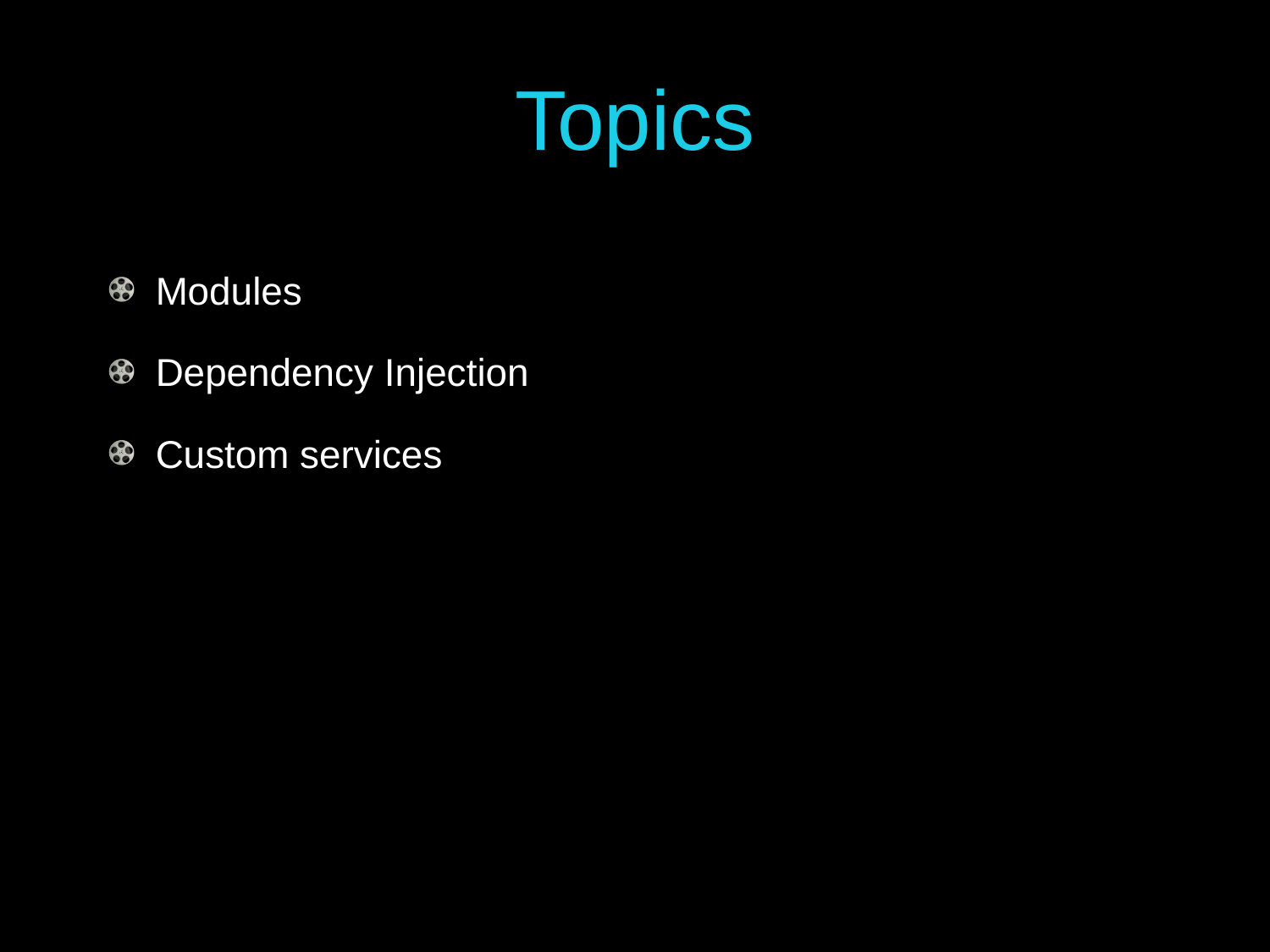

# Topics
Modules
Dependency Injection
Custom services